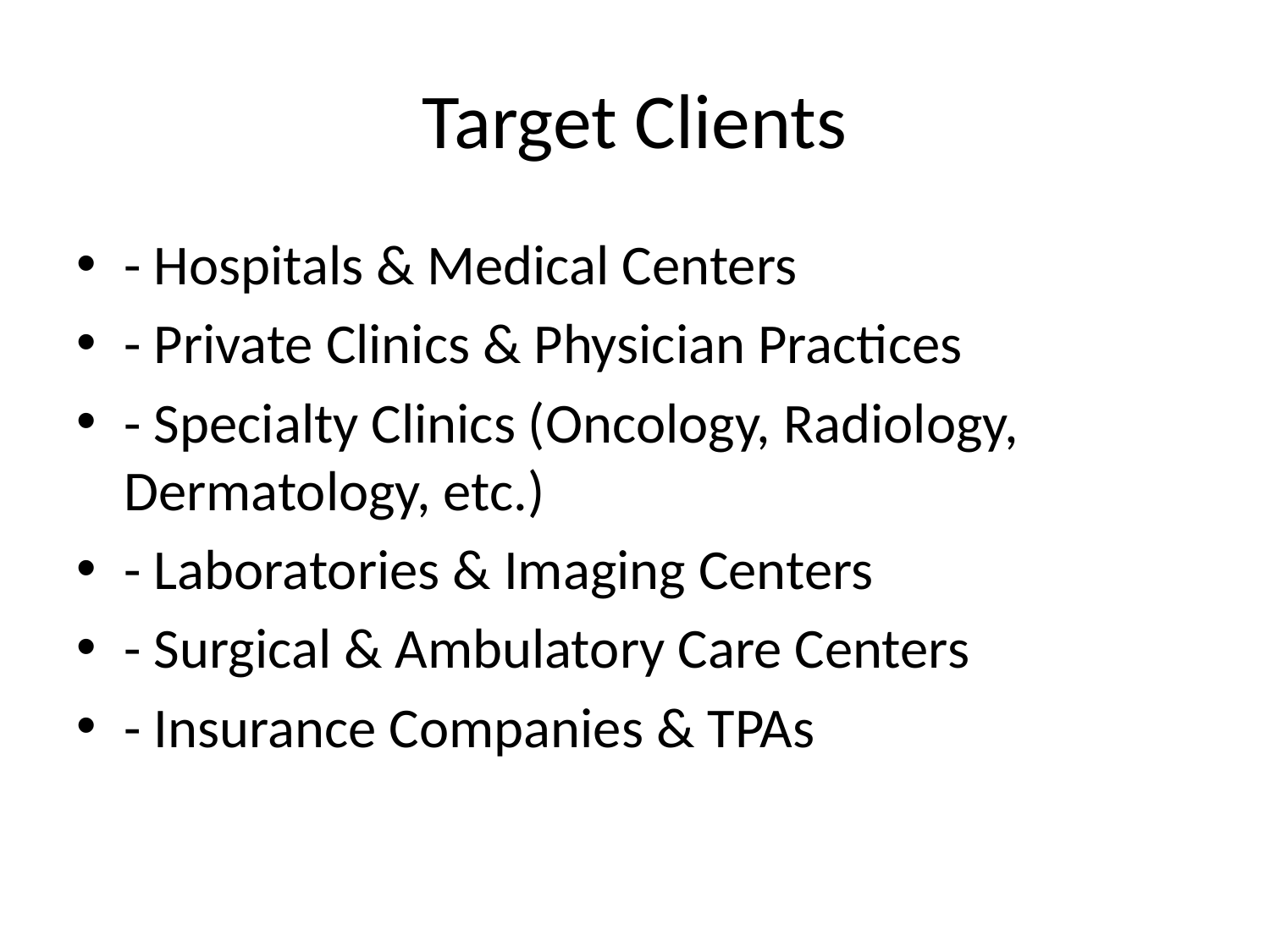

# Target Clients
- Hospitals & Medical Centers
- Private Clinics & Physician Practices
- Specialty Clinics (Oncology, Radiology, Dermatology, etc.)
- Laboratories & Imaging Centers
- Surgical & Ambulatory Care Centers
- Insurance Companies & TPAs